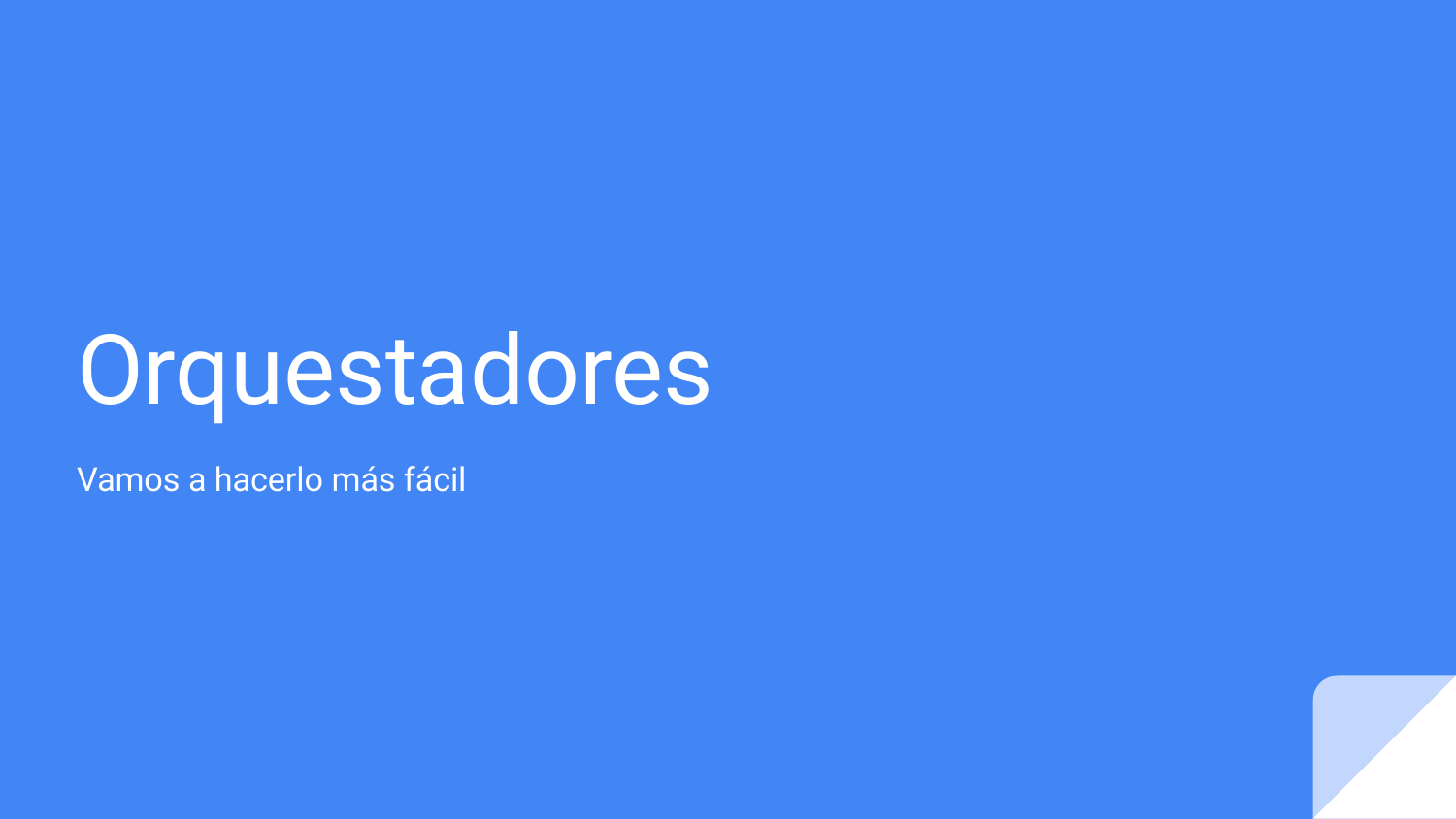

# Orquestadores
Vamos a hacerlo más fácil